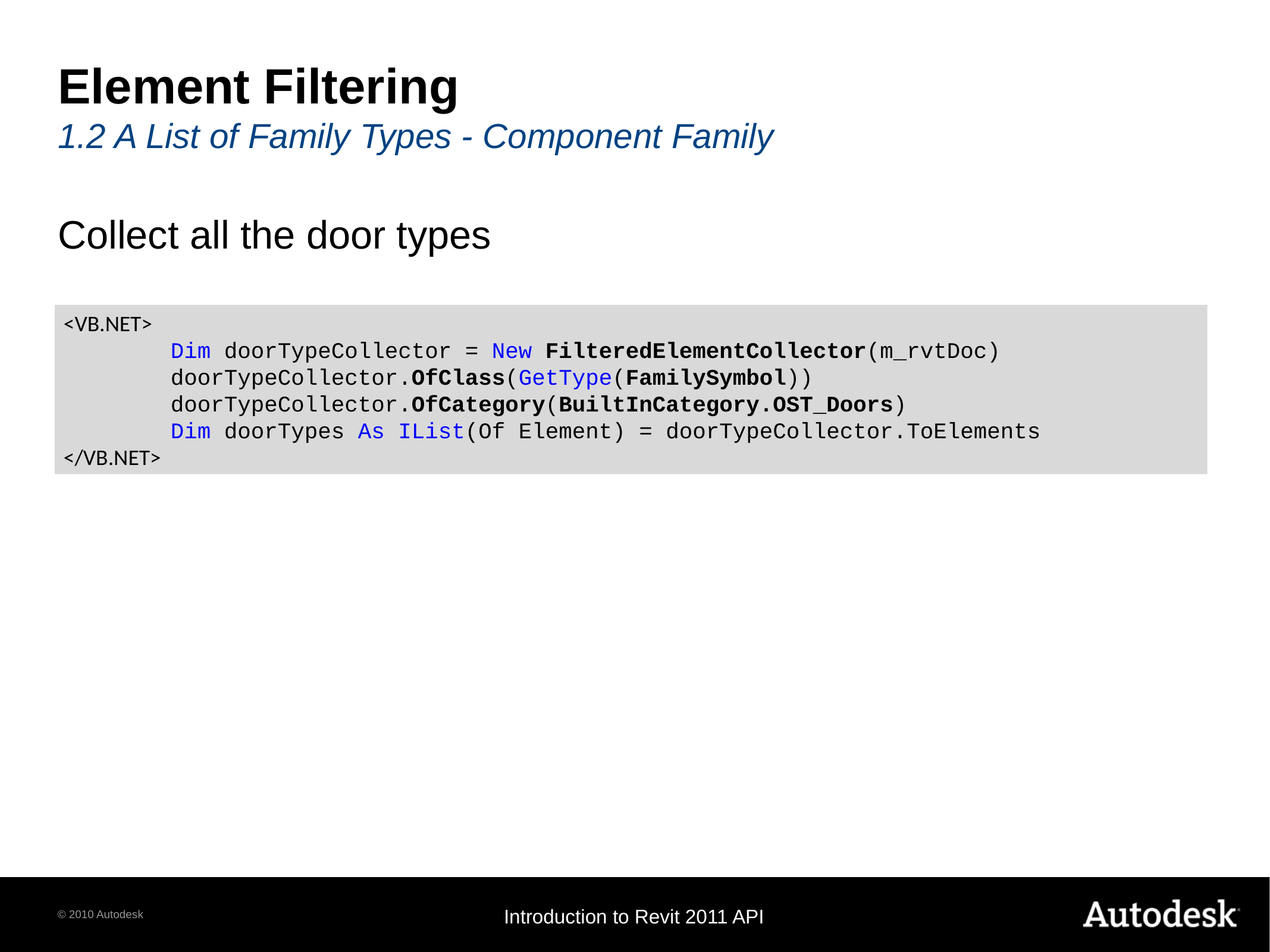

# Element Filtering 1.2 A List of Family Types - Component Family
Collect all the door types
<VB.NET>
        Dim doorTypeCollector = New FilteredElementCollector(m_rvtDoc)
        doorTypeCollector.OfClass(GetType(FamilySymbol))
        doorTypeCollector.OfCategory(BuiltInCategory.OST_Doors)
        Dim doorTypes As IList(Of Element) = doorTypeCollector.ToElements
</VB.NET>